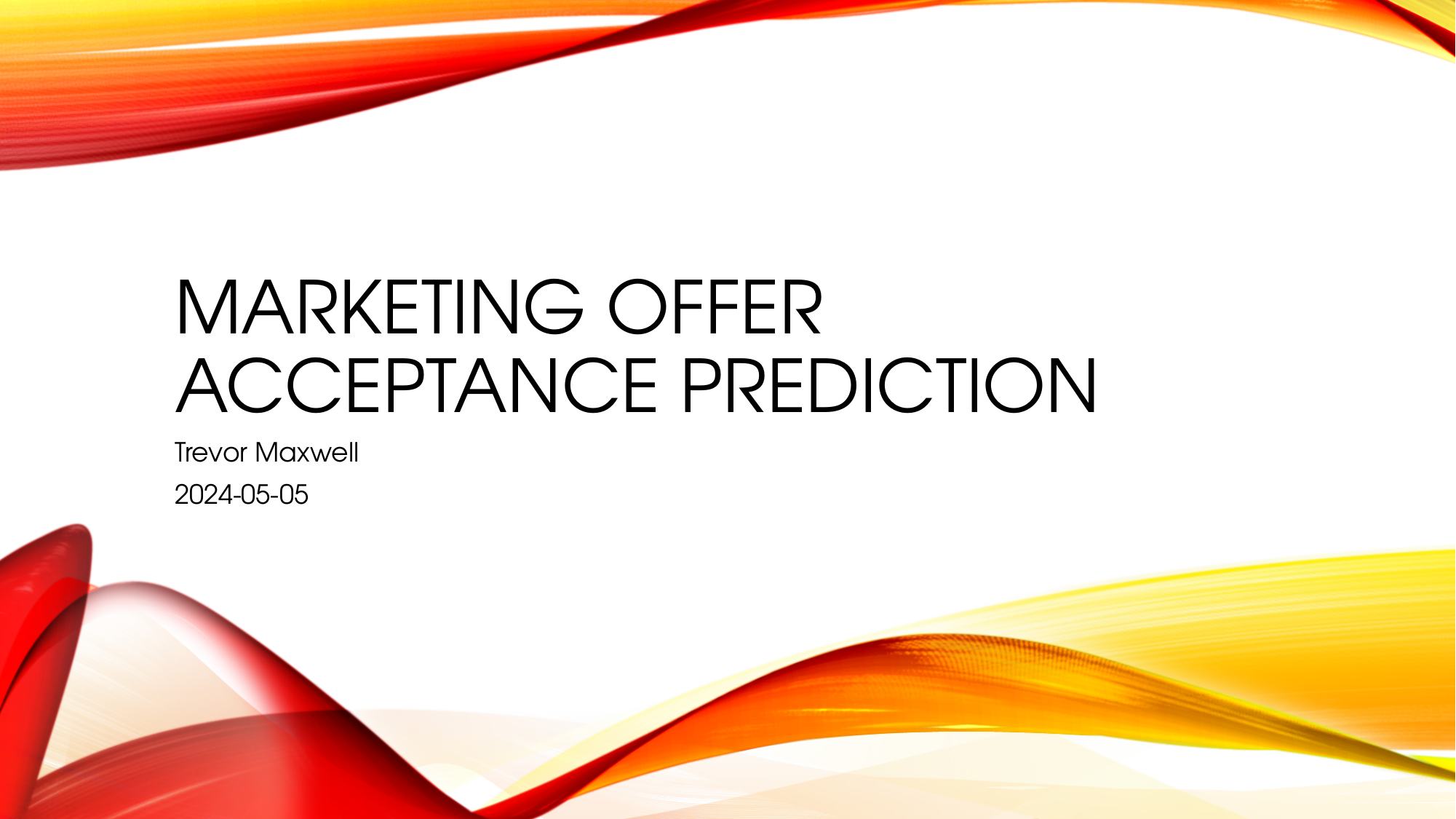

# Marketing Offer Acceptance Prediction
Trevor Maxwell
2024-05-05